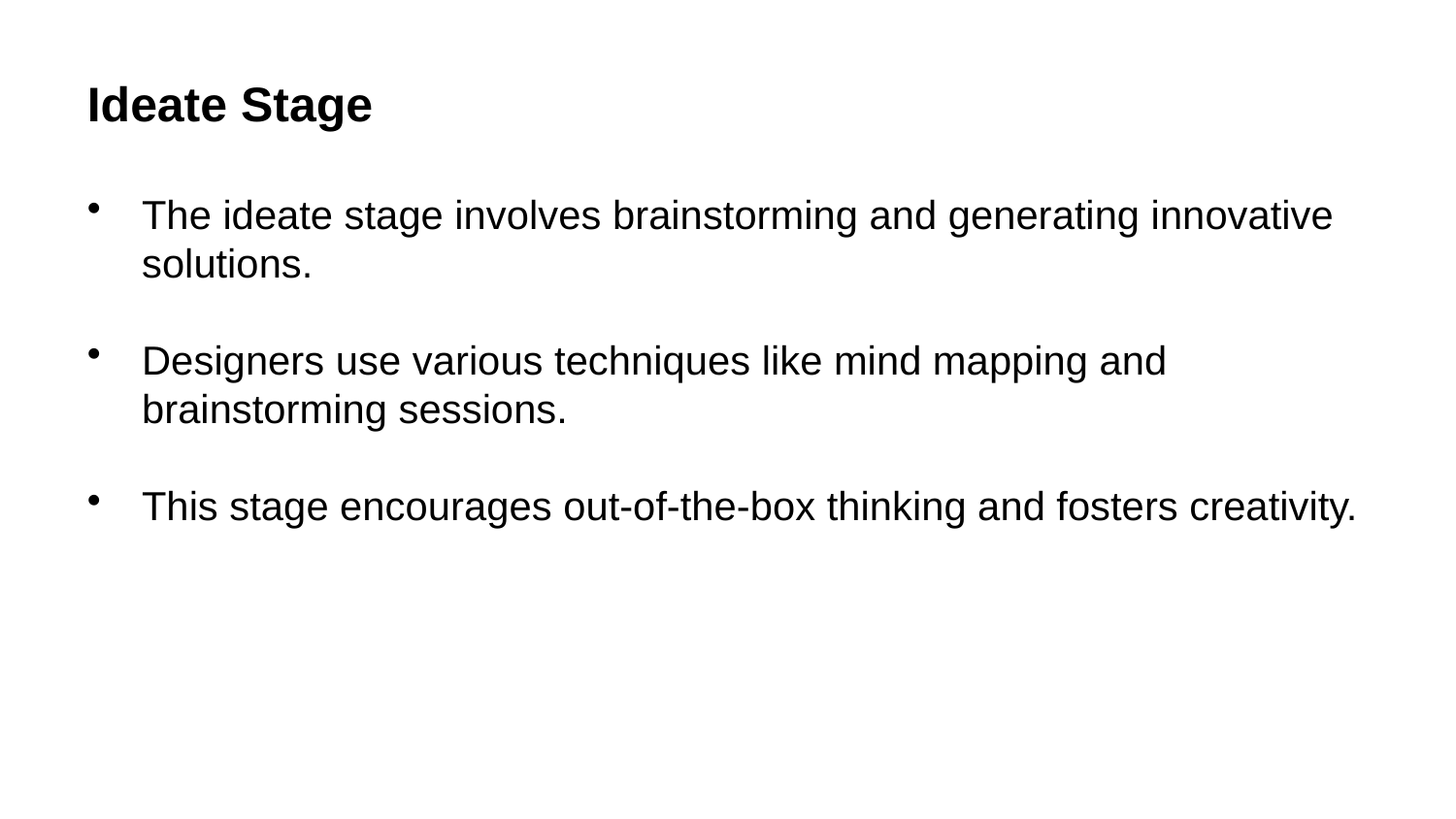

Ideate Stage
The ideate stage involves brainstorming and generating innovative solutions.

Designers use various techniques like mind mapping and brainstorming sessions.

This stage encourages out-of-the-box thinking and fosters creativity.